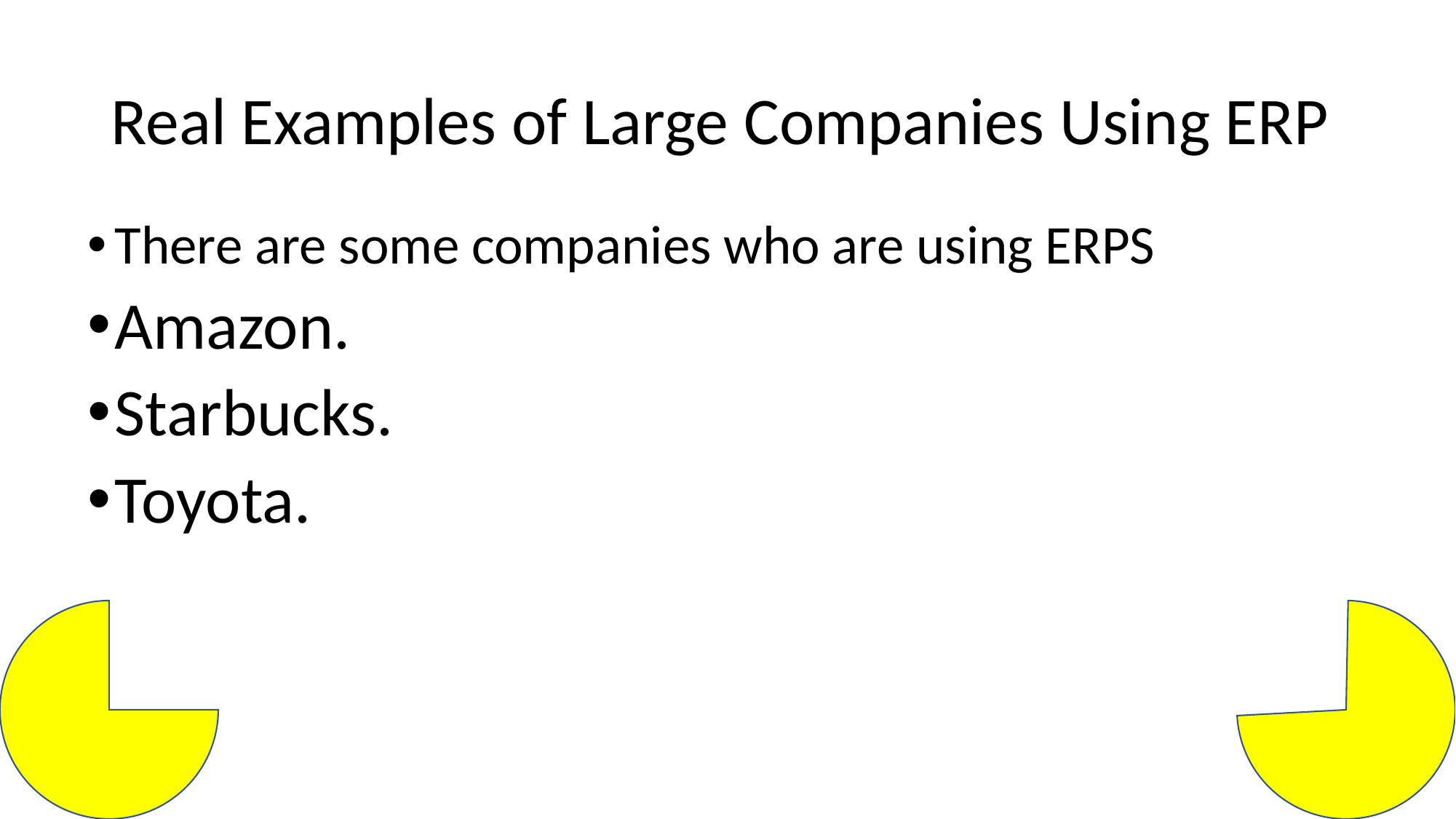

# Real Examples of Large Companies Using ERP
There are some companies who are using ERPS
Amazon.
Starbucks.
Toyota.